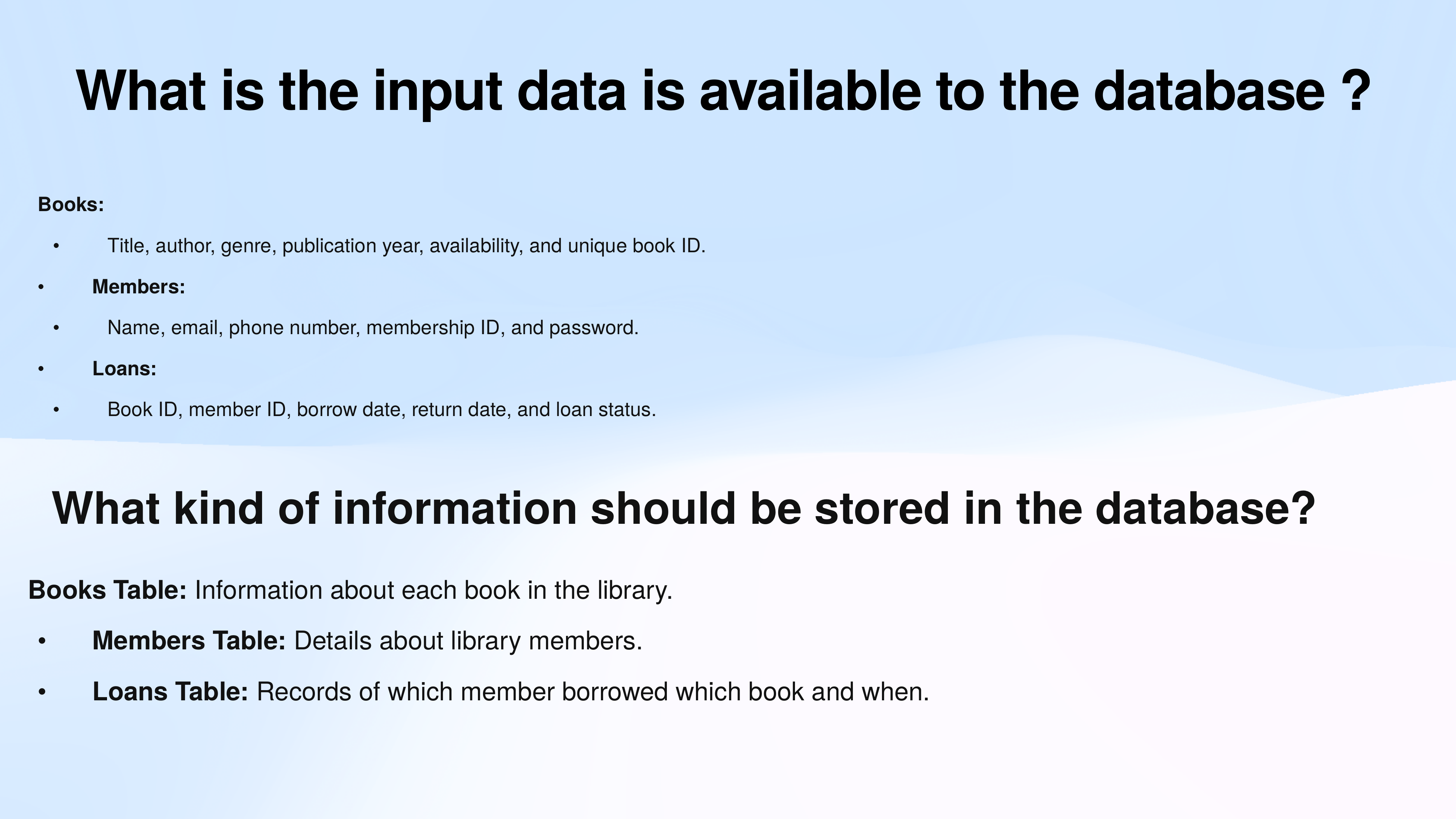

# What is the input data is available to the database ?
	Books:
	•	Title, author, genre, publication year, availability, and unique book ID.
	•	Members:
	•	Name, email, phone number, membership ID, and password.
	•	Loans:
	•	Book ID, member ID, borrow date, return date, and loan status.

Books Table: Information about each book in the library.
	•	Members Table: Details about library members.
	•	Loans Table: Records of which member borrowed which book and when.
What kind of information should be stored in the database?